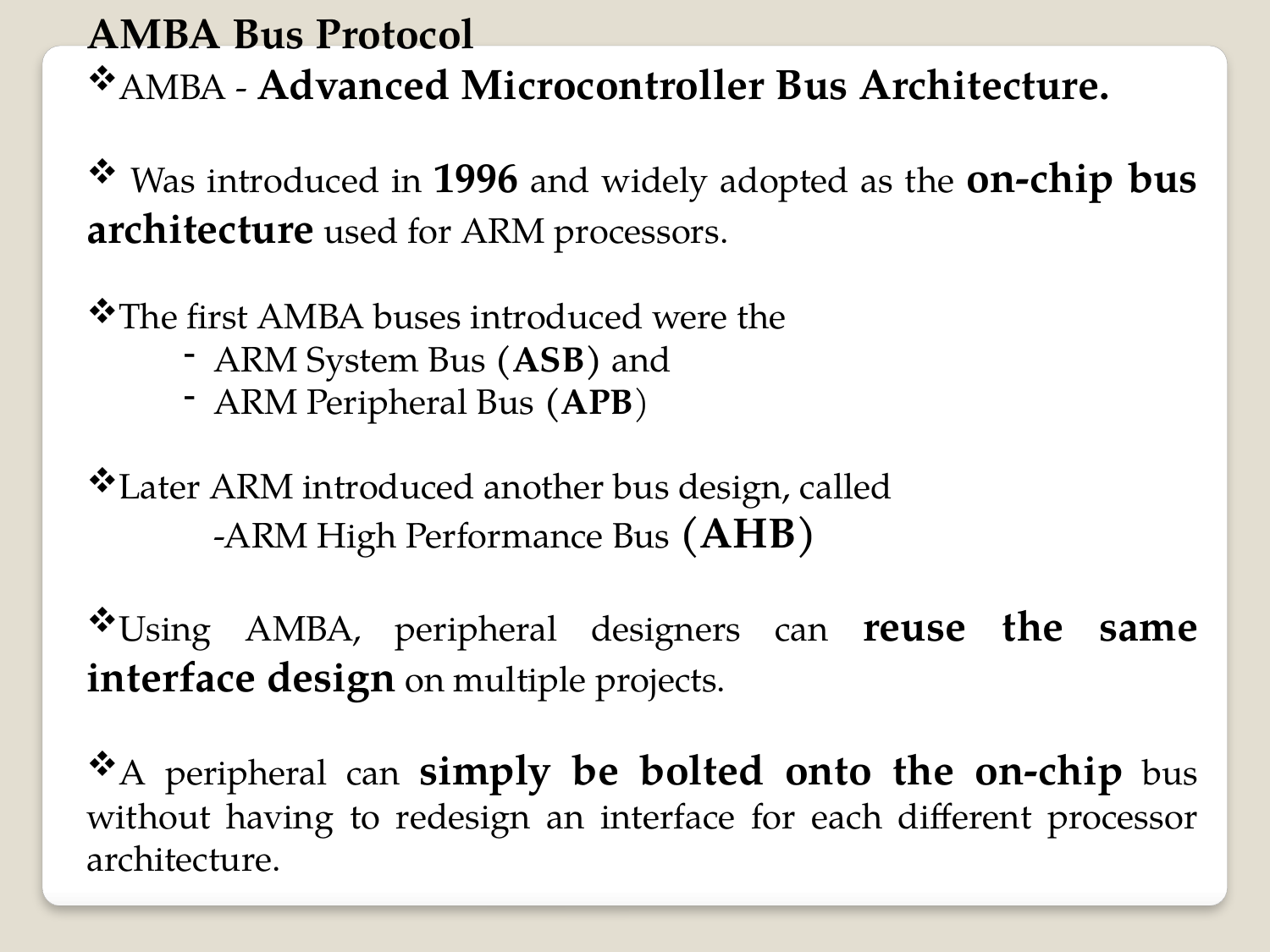

AMBA Bus Protocol
AMBA - Advanced Microcontroller Bus Architecture.

 Was introduced in 1996 and widely adopted as the on-chip bus architecture used for ARM processors.

The first AMBA buses introduced were the
ARM System Bus (ASB) and
ARM Peripheral Bus (APB)

Later ARM introduced another bus design, called
	-ARM High Performance Bus (AHB)

Using AMBA, peripheral designers can reuse the same interface design on multiple projects.

A peripheral can simply be bolted onto the on-chip bus without having to redesign an interface for each different processor architecture.